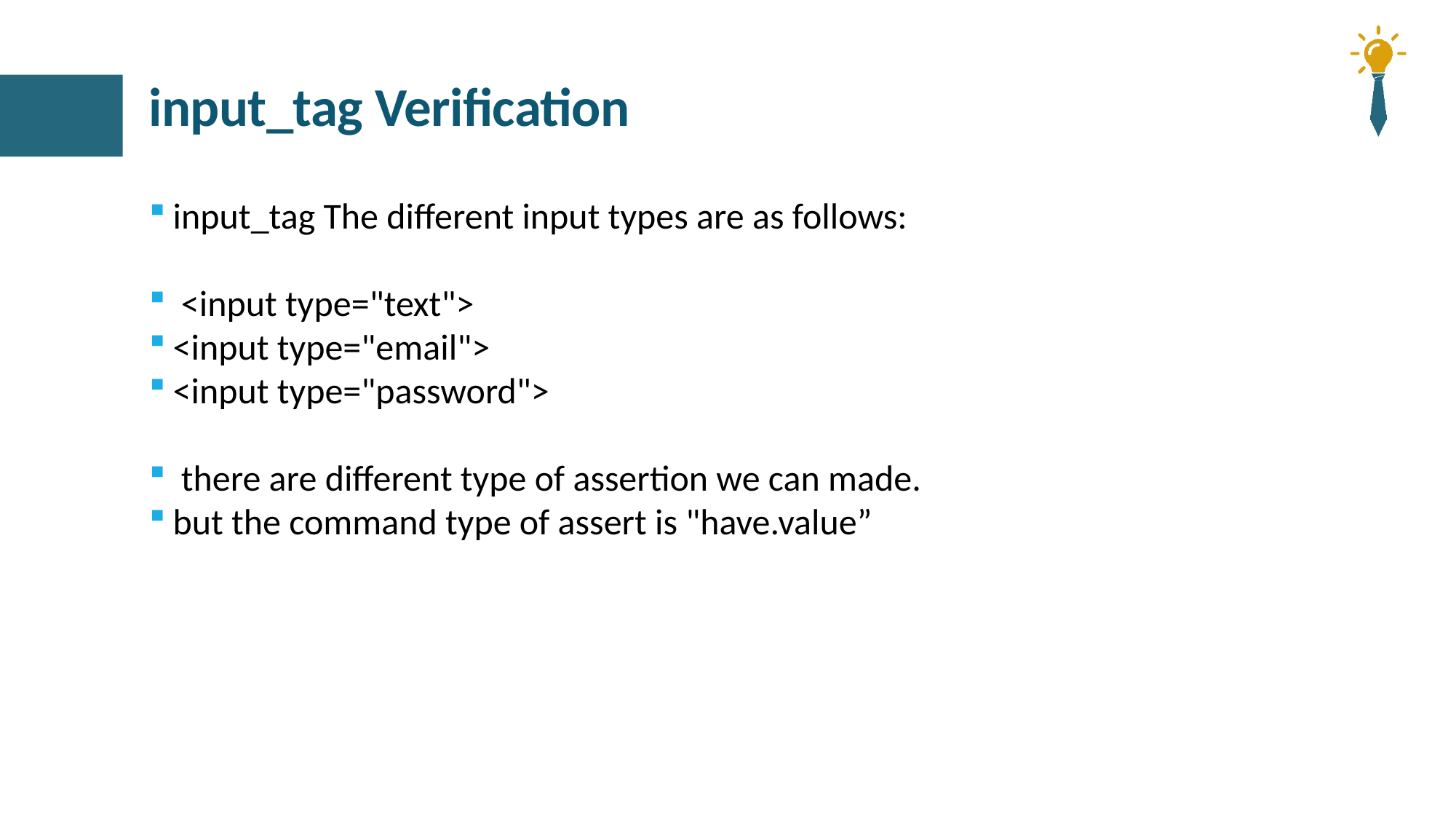

# input_tag Verification
input_tag The different input types are as follows:

 <input type="text">
<input type="email">
<input type="password">

 there are different type of assertion we can made.
but the command type of assert is "have.value”